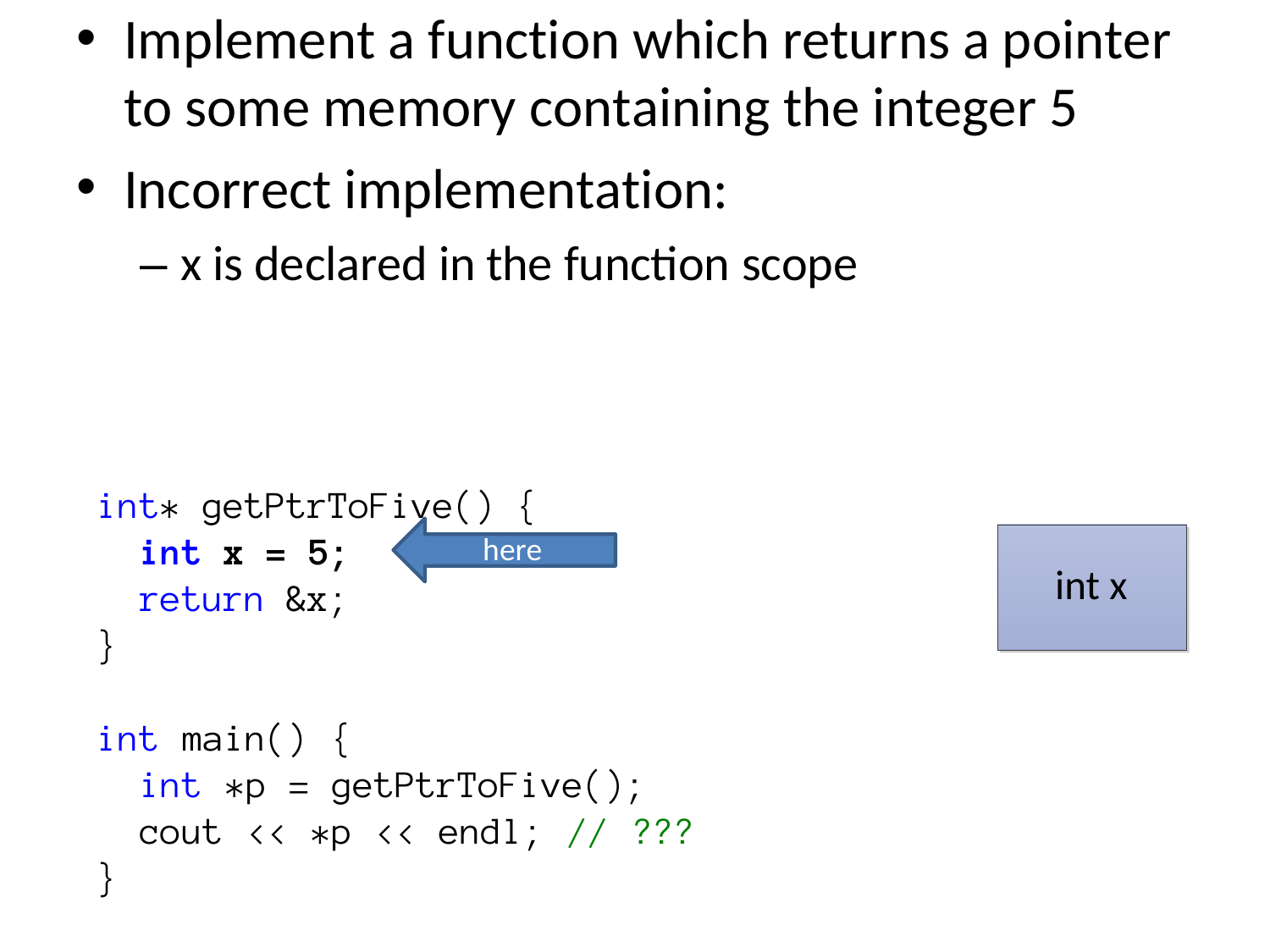

Implement a function which returns a pointer
to some memory containing the integer 5
Incorrect implementation:

– x is declared in the function scope
int* getPtrToFive() {

int x = 5;
return &x;

here
int x
}
int
main()
{
getPtrToFive();
int
cout
*p
<<
=
*p
<<
endl;
//
???
}